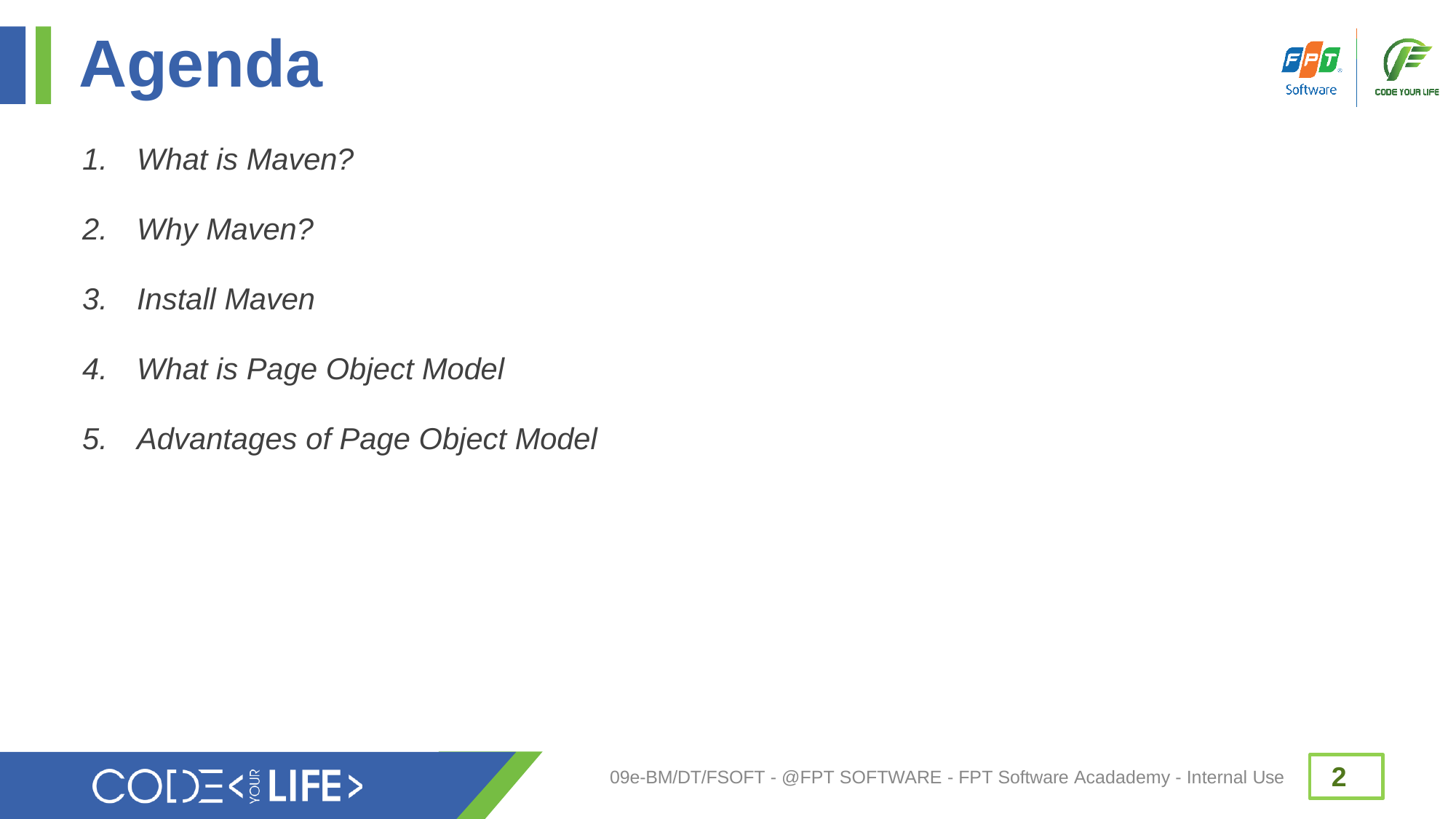

# Agenda
What is Maven?
Why Maven?
Install Maven
What is Page Object Model
Advantages of Page Object Model

2
09e-BM/DT/FSOFT - @FPT SOFTWARE - FPT Software Acadademy - Internal Use